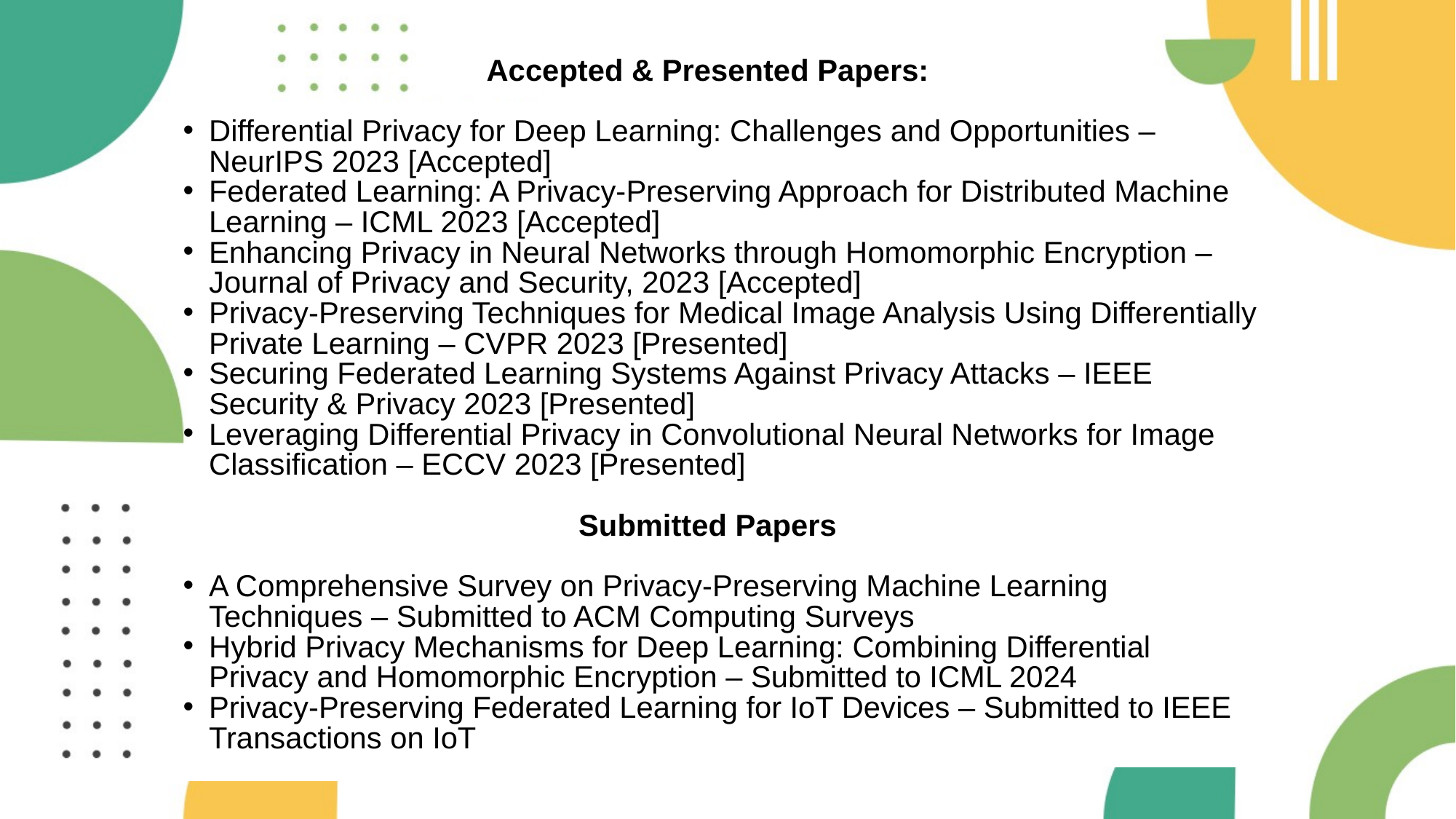

Accepted & Presented Papers:

Differential Privacy for Deep Learning: Challenges and Opportunities – NeurIPS 2023 [Accepted]
Federated Learning: A Privacy-Preserving Approach for Distributed Machine Learning – ICML 2023 [Accepted]
Enhancing Privacy in Neural Networks through Homomorphic Encryption – Journal of Privacy and Security, 2023 [Accepted]
Privacy-Preserving Techniques for Medical Image Analysis Using Differentially Private Learning – CVPR 2023 [Presented]
Securing Federated Learning Systems Against Privacy Attacks – IEEE Security & Privacy 2023 [Presented]
Leveraging Differential Privacy in Convolutional Neural Networks for Image Classification – ECCV 2023 [Presented]

Submitted Papers

A Comprehensive Survey on Privacy-Preserving Machine Learning Techniques – Submitted to ACM Computing Surveys
Hybrid Privacy Mechanisms for Deep Learning: Combining Differential Privacy and Homomorphic Encryption – Submitted to ICML 2024
Privacy-Preserving Federated Learning for IoT Devices – Submitted to IEEE Transactions on IoT